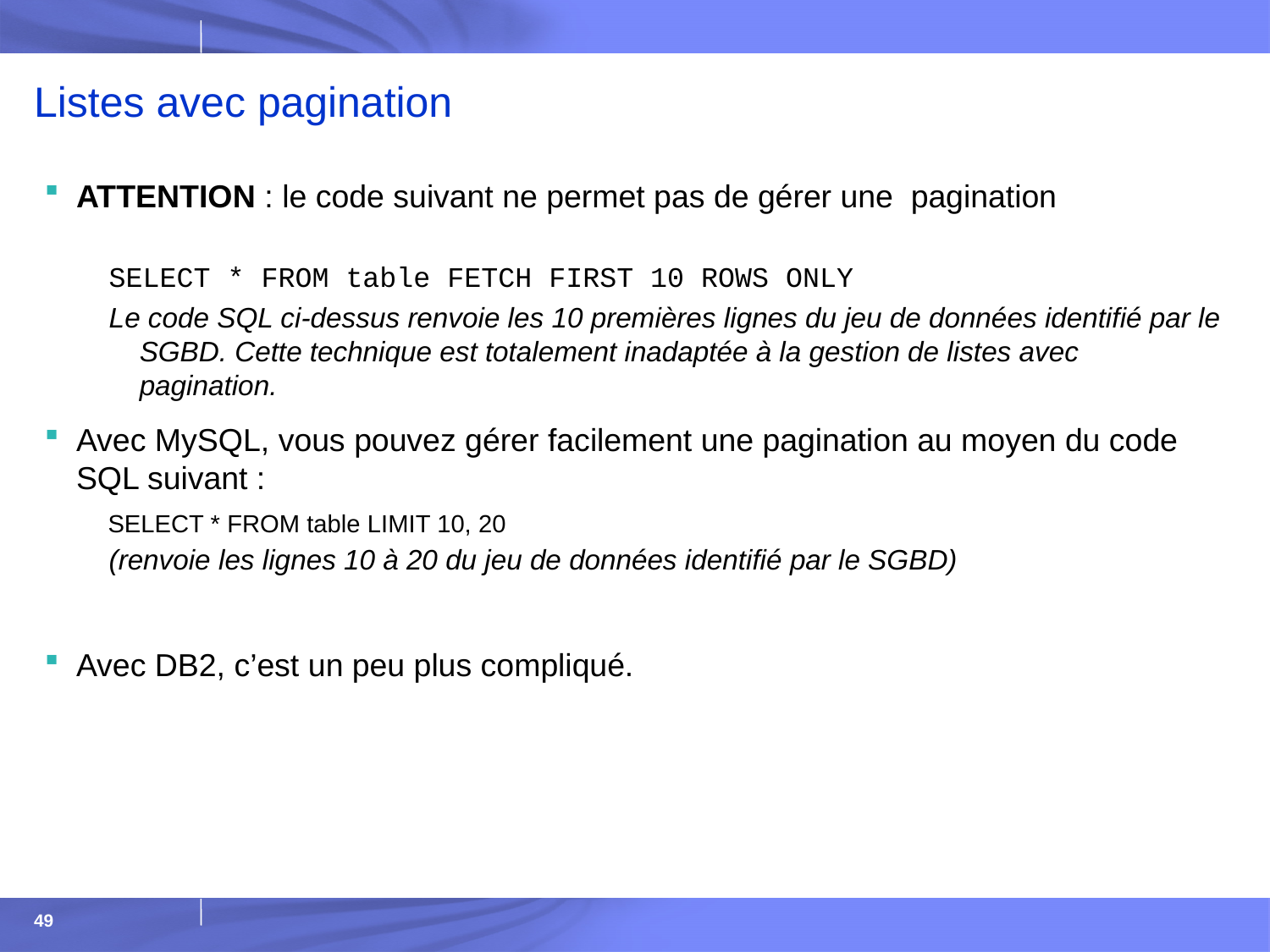

# Listes avec pagination
ATTENTION : le code suivant ne permet pas de gérer une  pagination

SELECT * FROM table FETCH FIRST 10 ROWS ONLY
Le code SQL ci-dessus renvoie les 10 premières lignes du jeu de données identifié par le SGBD. Cette technique est totalement inadaptée à la gestion de listes avec pagination.
Avec MySQL, vous pouvez gérer facilement une pagination au moyen du code SQL suivant :
SELECT * FROM table LIMIT 10, 20
(renvoie les lignes 10 à 20 du jeu de données identifié par le SGBD)

Avec DB2, c’est un peu plus compliqué.
49